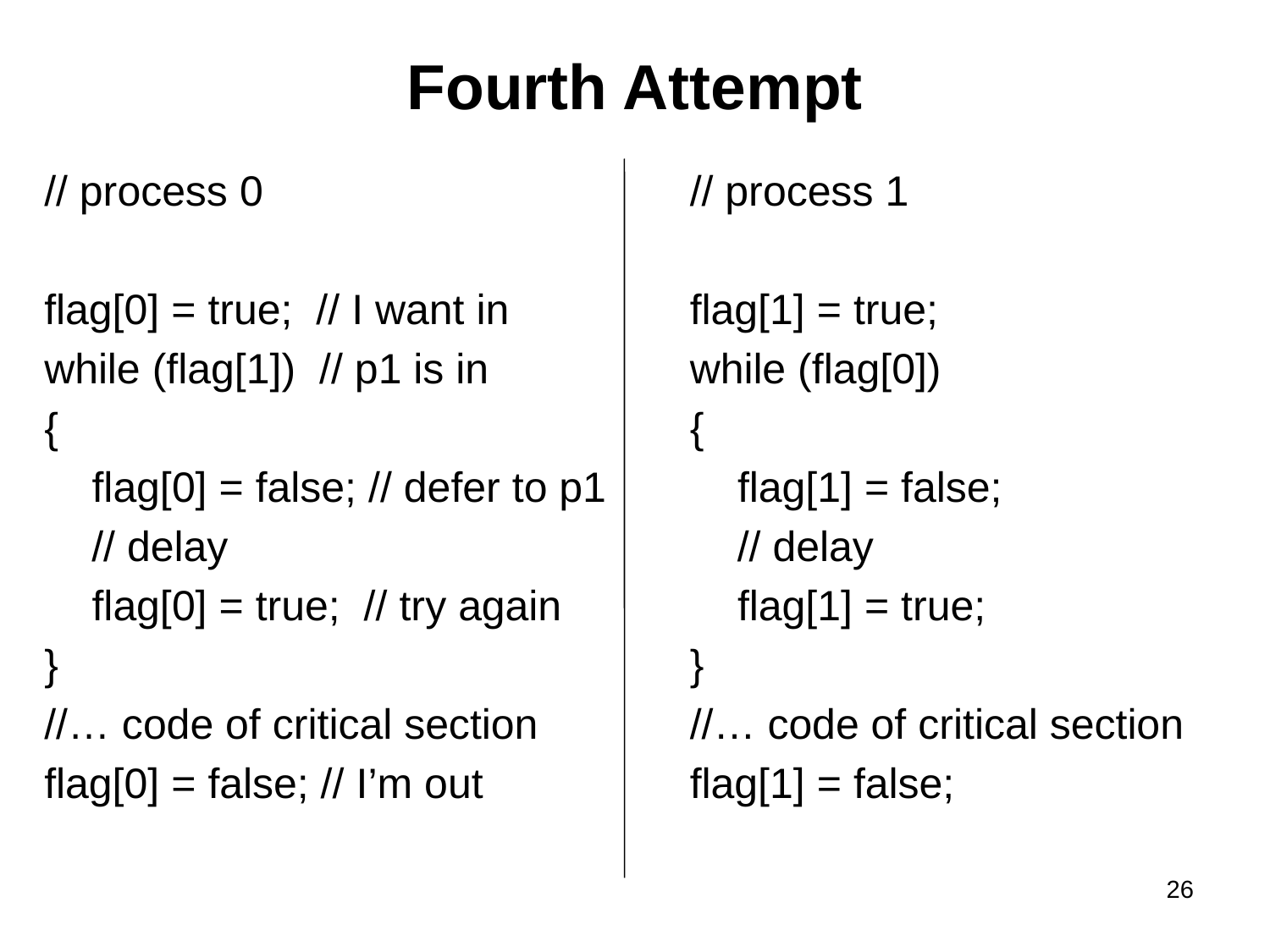

Fourth Attempt

// process 0

flag[0] = true;  // I want in
while (flag[1])  // p1 is in
{
	flag[0] = false; // defer to p1
    // delay
	flag[0] = true;  // try again
}
//… code of critical section
flag[0] = false; // I’m out
// process 1

flag[1] = true;
while (flag[0])
{
	flag[1] = false;
    // delay
	flag[1] = true;
}
//… code of critical section
flag[1] = false;
26